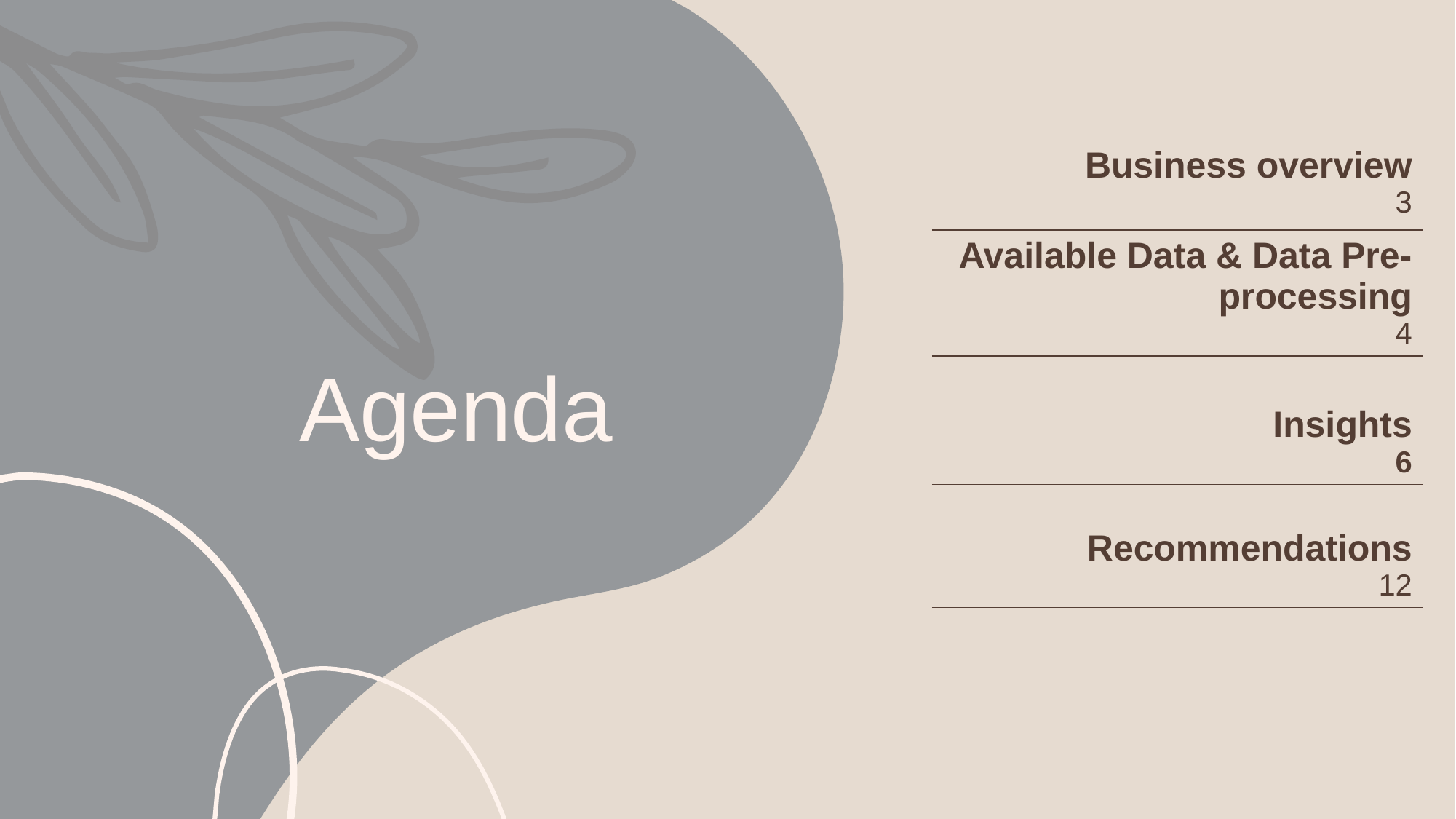

| Business overview 3 |
| --- |
| Available Data & Data Pre-processing 4 |
| Insights 6 |
| Recommendations 12 |
|  |
# Agenda